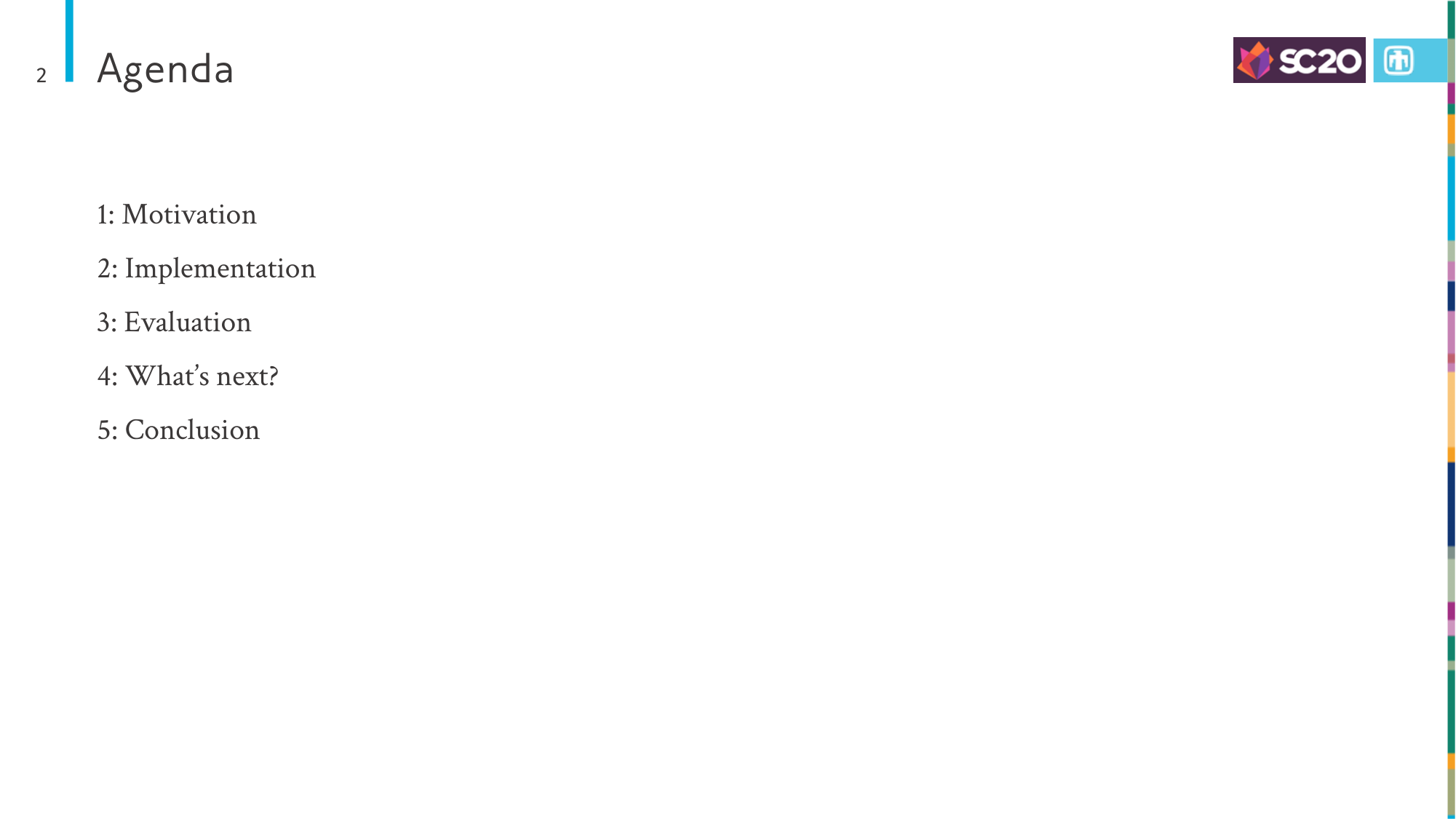

# Agenda
2

1: Motivation
2: Implementation
3: Evaluation
4: What’s next?
5: Conclusion